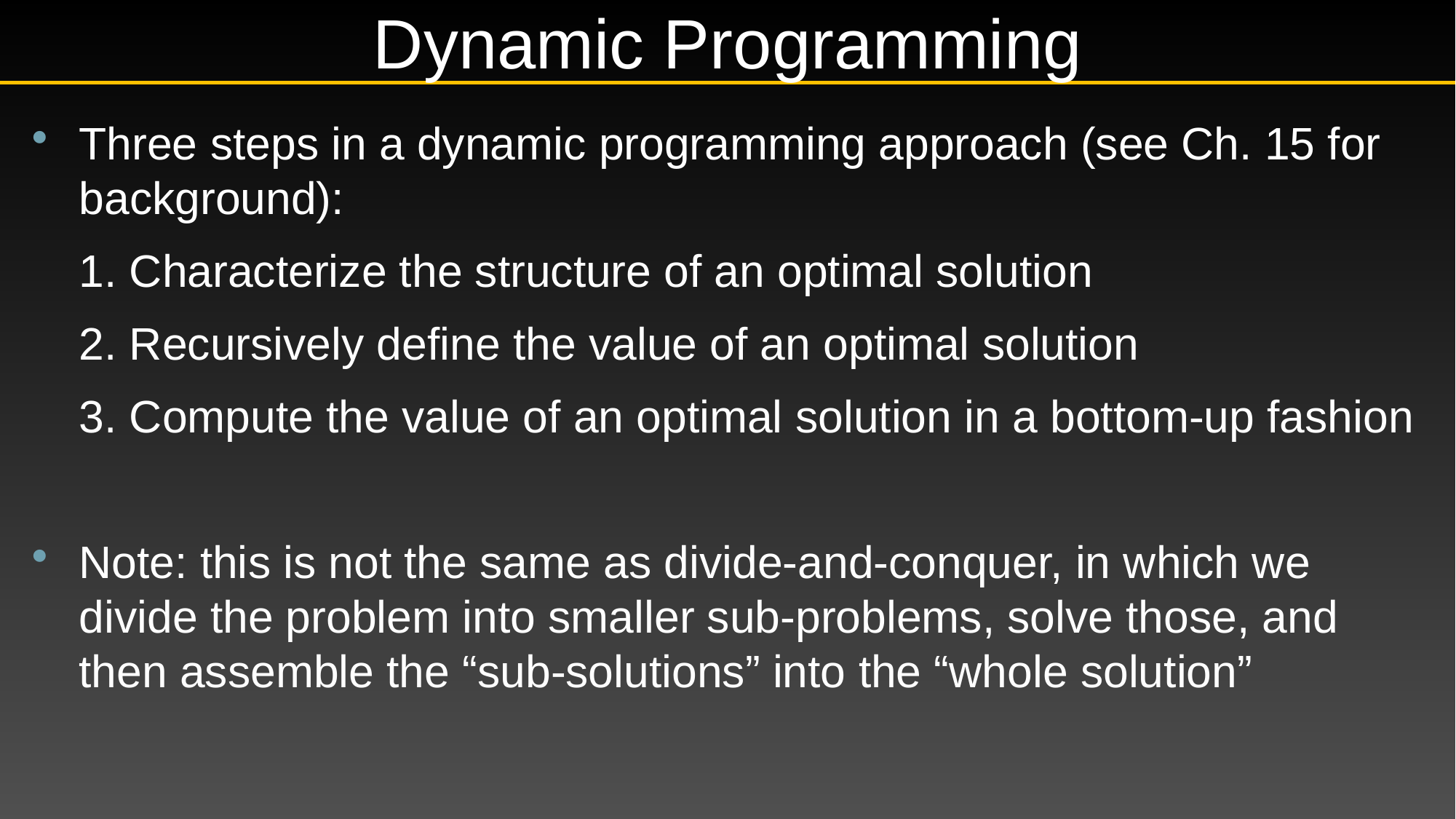

# Dynamic Programming
Three steps in a dynamic programming approach (see Ch. 15 for background):
	1. Characterize the structure of an optimal solution
	2. Recursively define the value of an optimal solution
	3. Compute the value of an optimal solution in a bottom-up fashion

Note: this is not the same as divide-and-conquer, in which we divide the problem into smaller sub-problems, solve those, and then assemble the “sub-solutions” into the “whole solution”